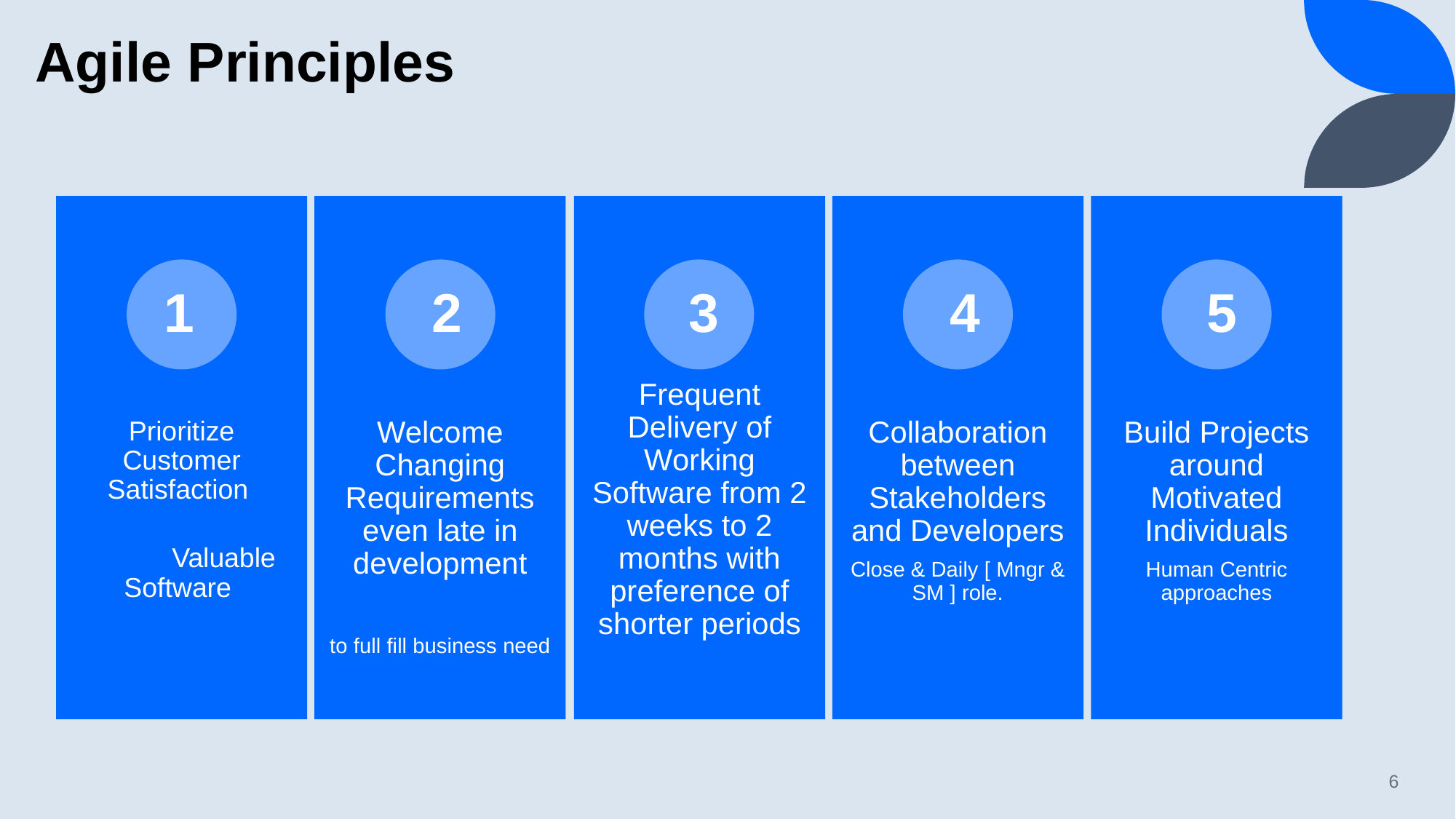

# Agile Principles
Prioritize Customer Satisfaction
                                        Valuable Software
Welcome Changing Requirements even late in development

to full fill business need
Frequent Delivery of Working Software from 2 weeks to 2 months with preference of shorter periods
Collaboration between Stakeholders and Developers
Close & Daily [ Mngr & SM ] role.
Build Projects around Motivated Individuals
Human Centric approaches
5
4
2
3
1
6